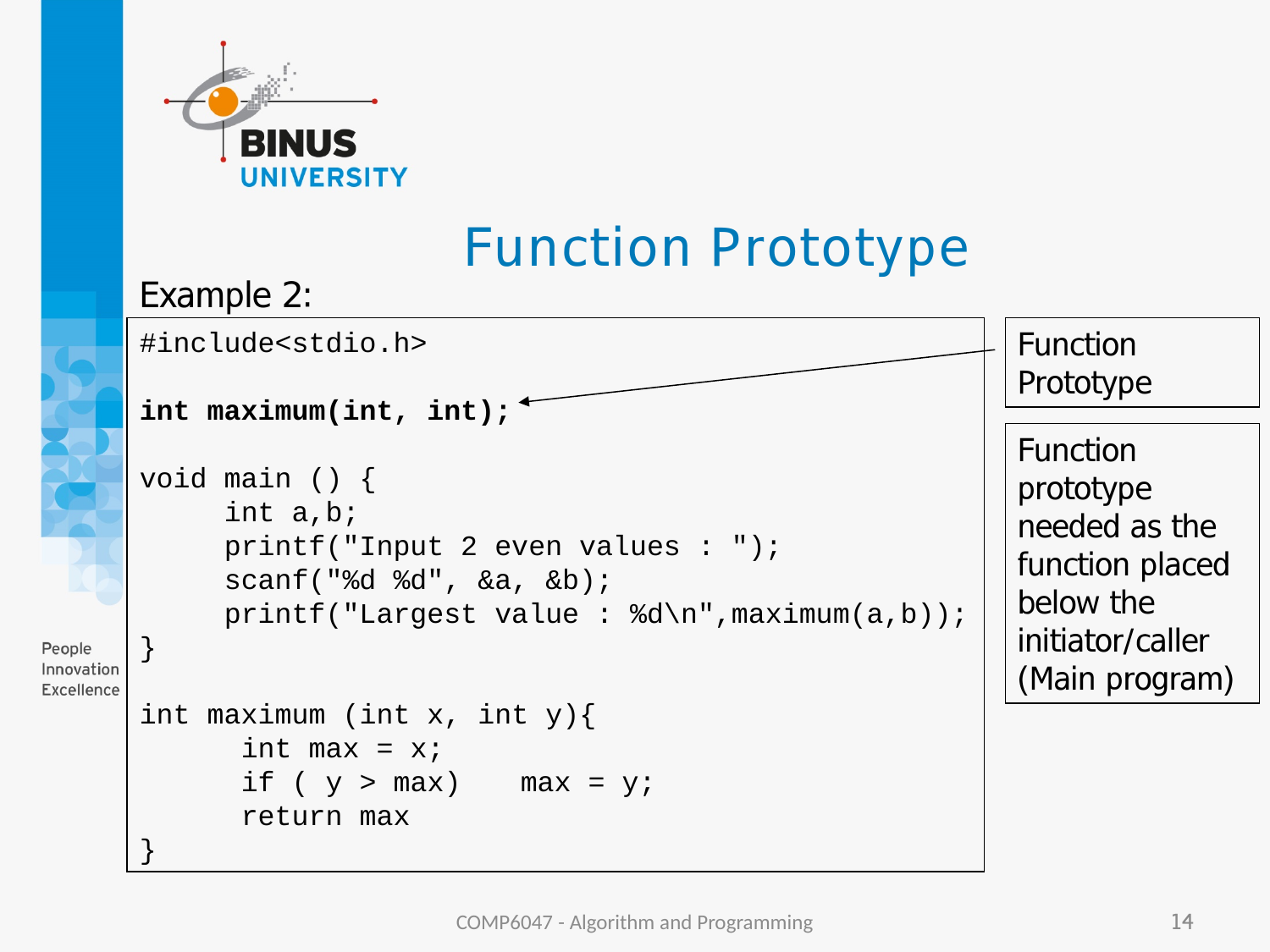

# Function Prototype
Example 2:

#include<stdio.h>

int maximum(int, int);

void main () {
     int a,b;
     printf("Input 2 even values : ");
     scanf("%d %d", &a, &b);
     printf("Largest value : %d\n",maximum(a,b));
}

int maximum (int x, int y){
      int max = x;
      if ( y > max) 	max = y;
      return max
}
Function Prototype

Function prototype needed as the function placed below the initiator/caller (Main program)
COMP6047 - Algorithm and Programming
14